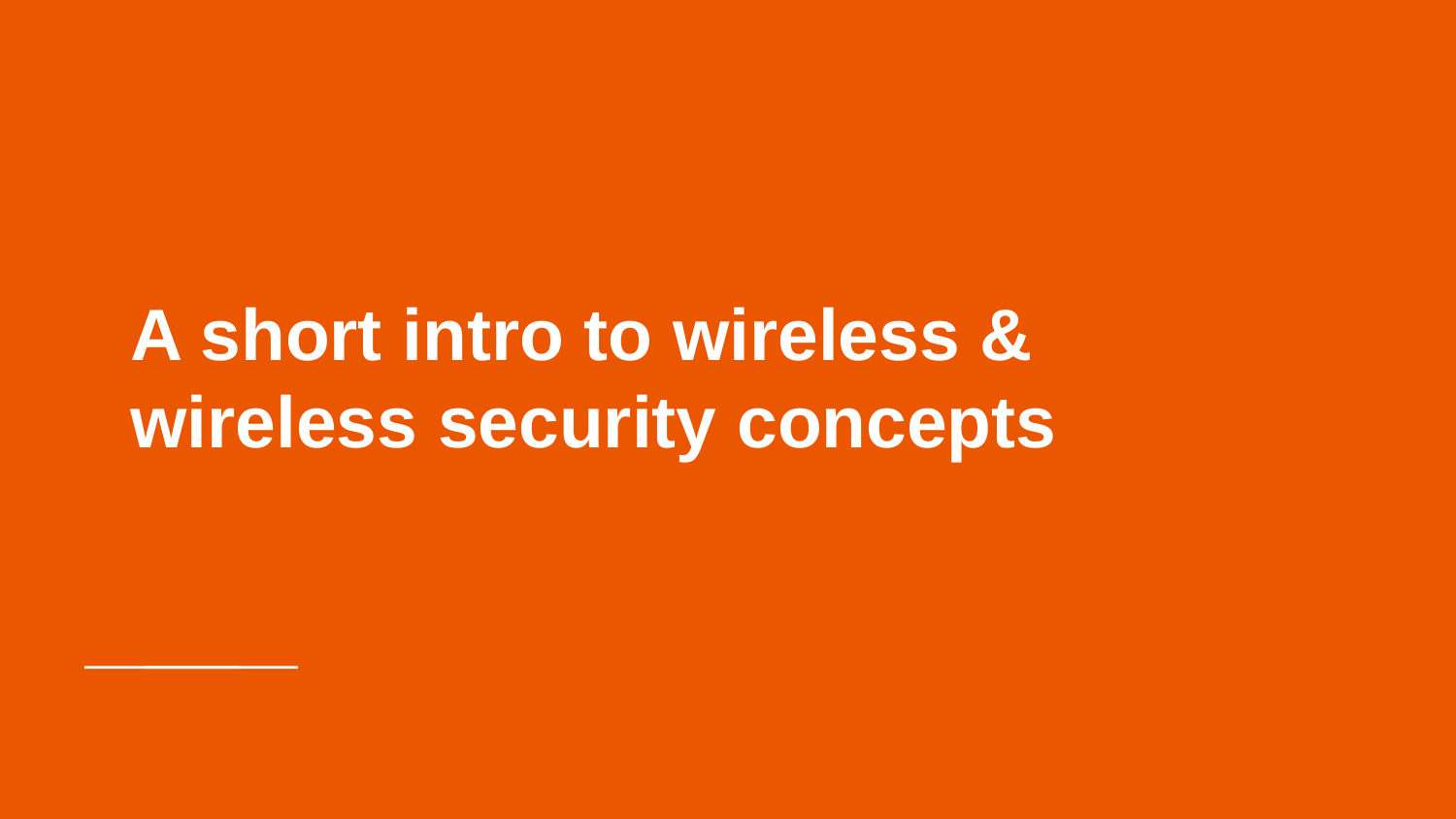

# A short intro to wireless & wireless security concepts